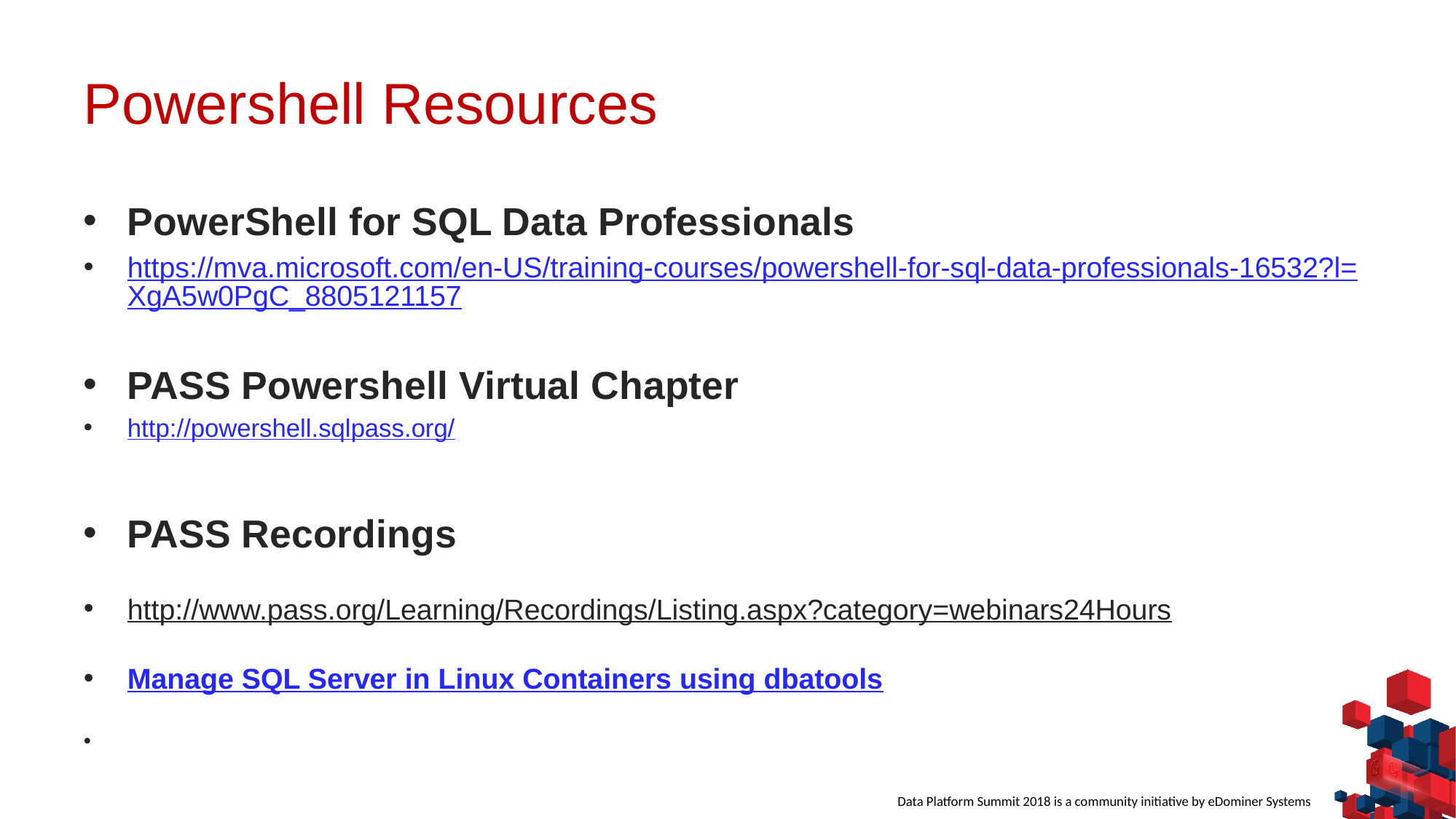

# Powershell Resources
PowerShell for SQL Data Professionals
https://mva.microsoft.com/en-US/training-courses/powershell-for-sql-data-professionals-16532?l=XgA5w0PgC_8805121157

PASS Powershell Virtual Chapter
http://powershell.sqlpass.org/

PASS Recordings

http://www.pass.org/Learning/Recordings/Listing.aspx?category=webinars24Hours

Manage SQL Server in Linux Containers using dbatools